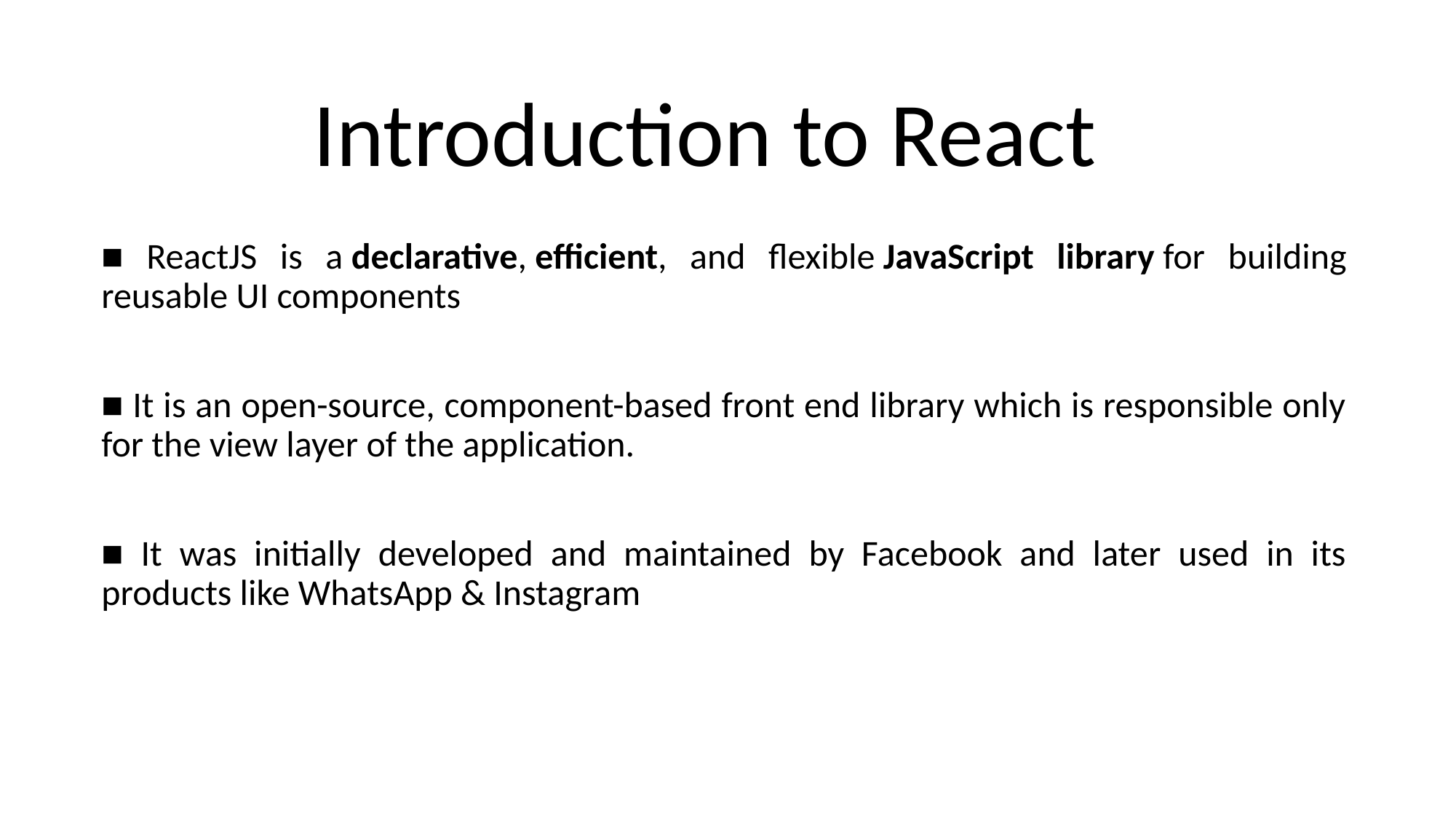

# Introduction to React
■ ReactJS is a declarative, efficient, and flexible JavaScript library for building reusable UI components

■ It is an open-source, component-based front end library which is responsible only for the view layer of the application.

■ It was initially developed and maintained by Facebook and later used in its products like WhatsApp & Instagram